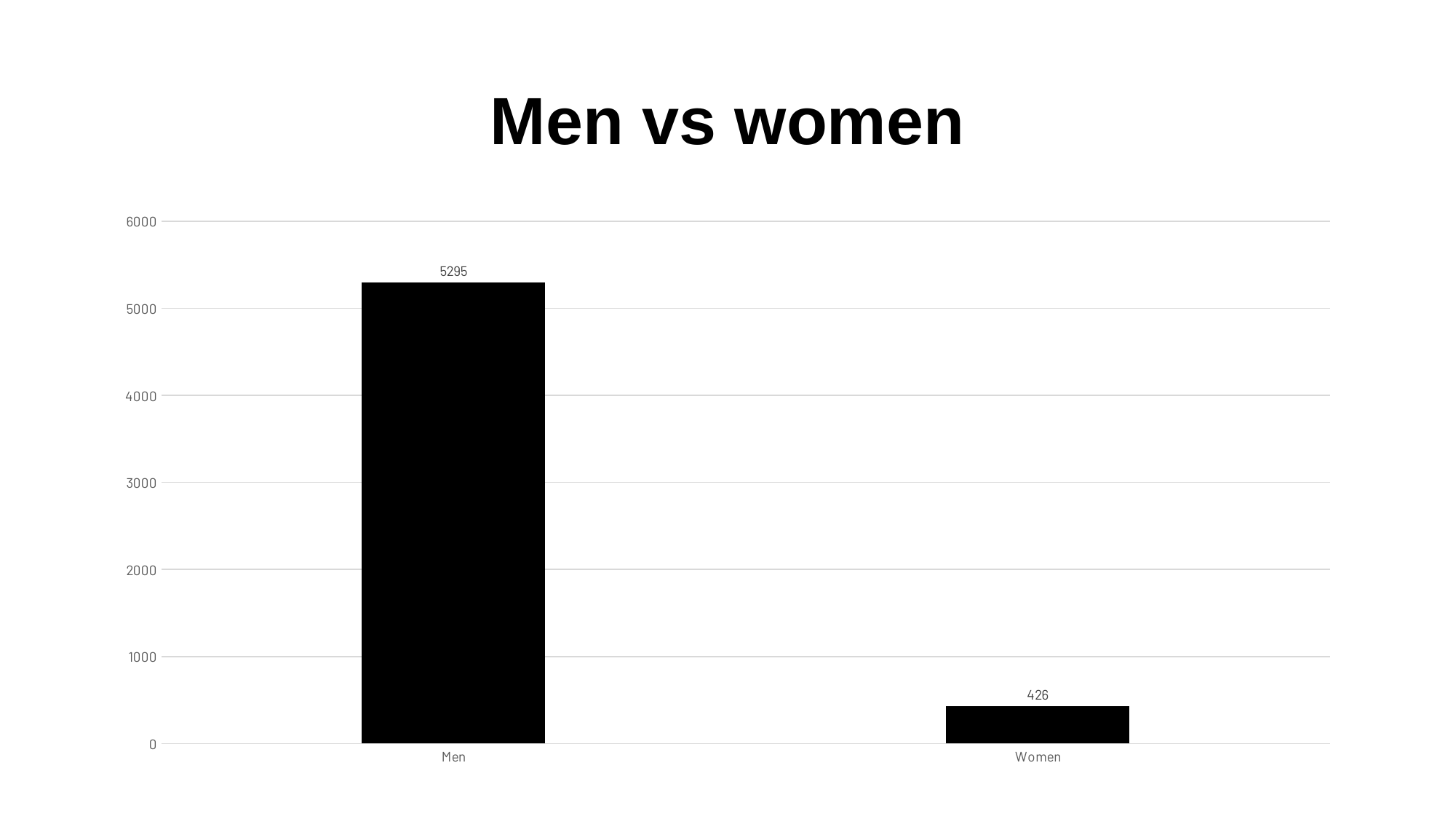

# Men vs women

### Chart

| Category |  |
|---|---|
| Men | 5295.0 |
| Women | 426.0 |